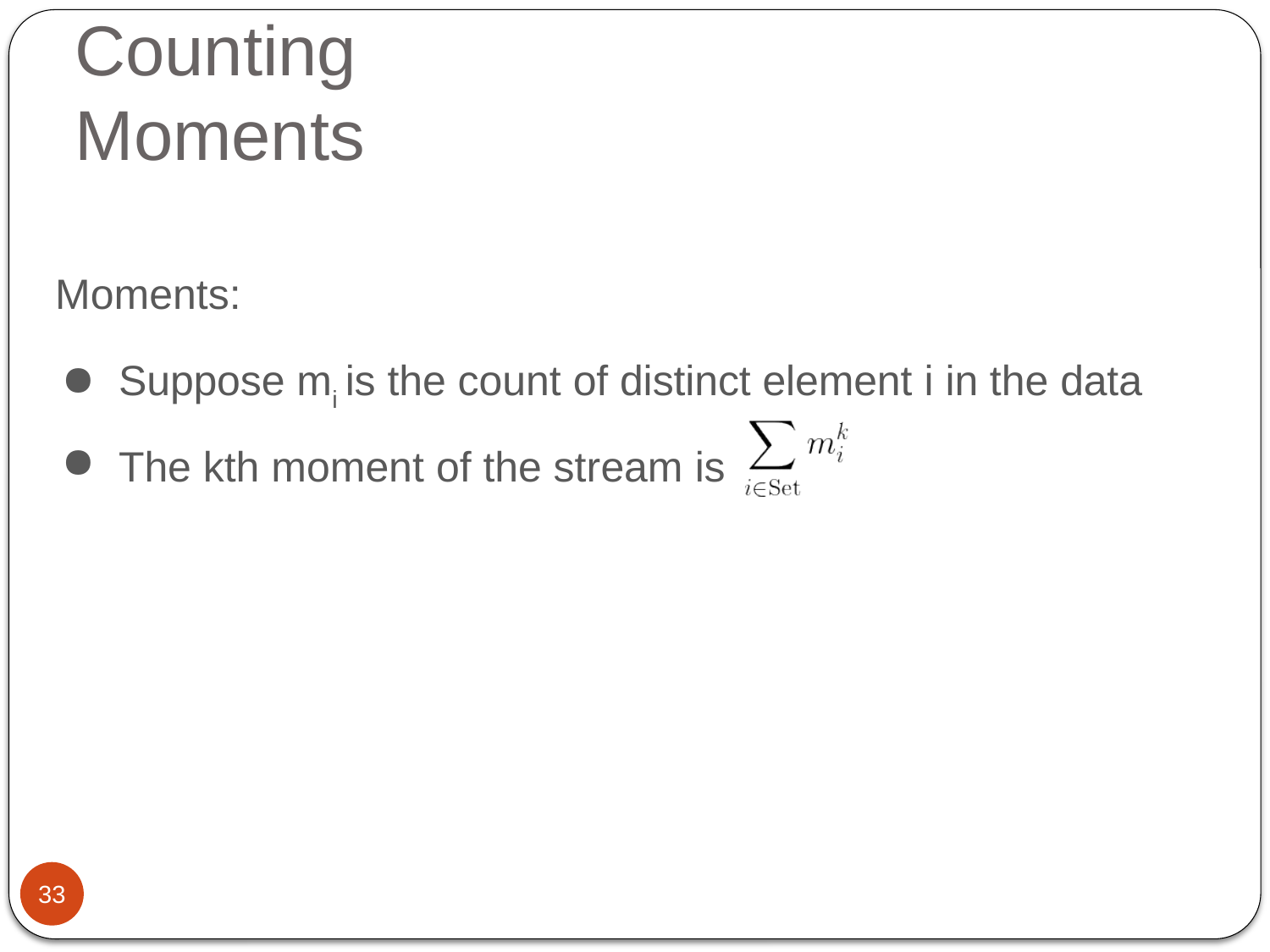

# Counting Moments
Moments:
Suppose mi is the count of distinct element i in the data
The kth moment of the stream is

33